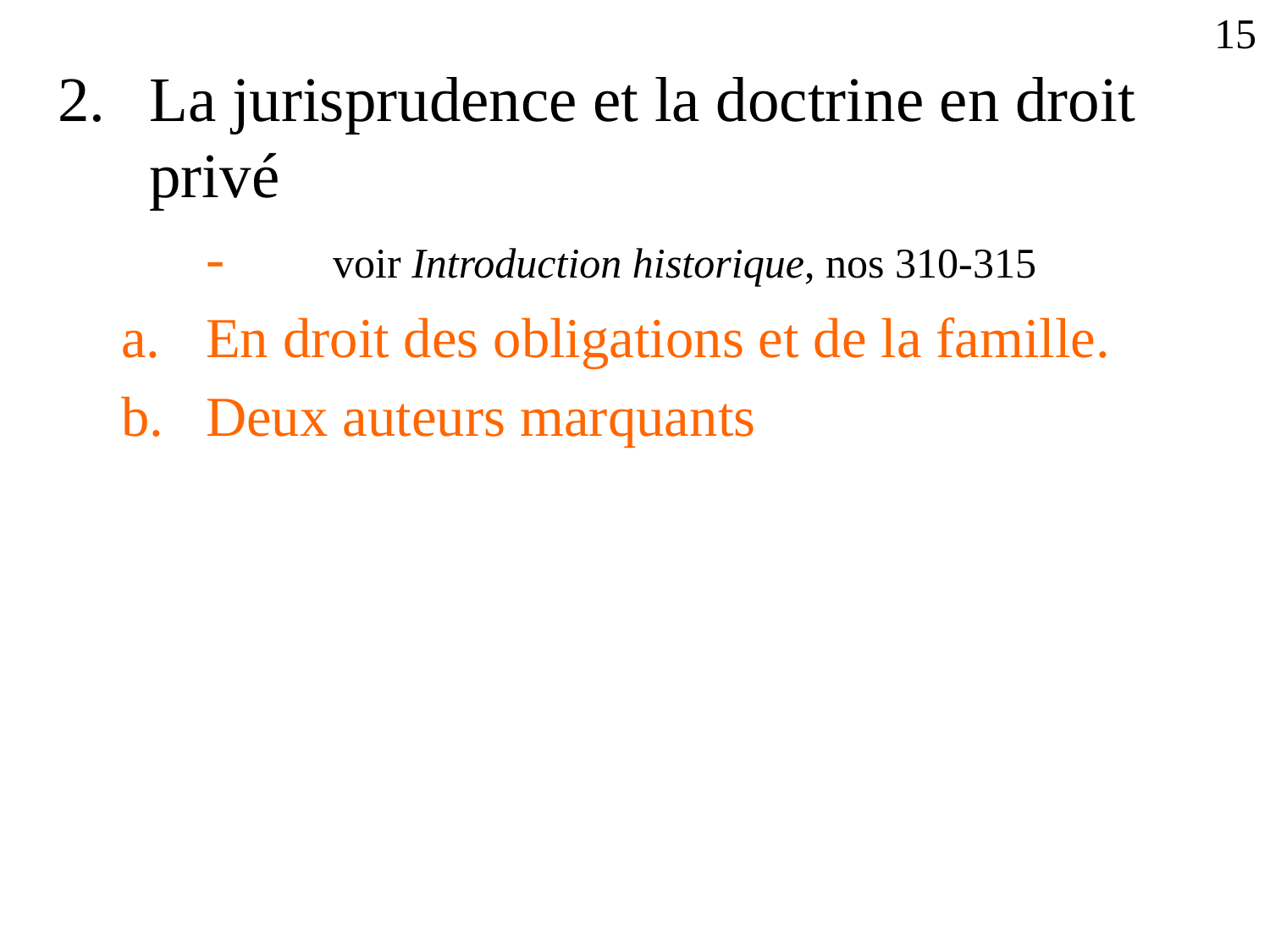

15
La jurisprudence et la doctrine en droit privé
	-	voir Introduction historique, nos 310-315
En droit des obligations et de la famille.
Deux auteurs marquants